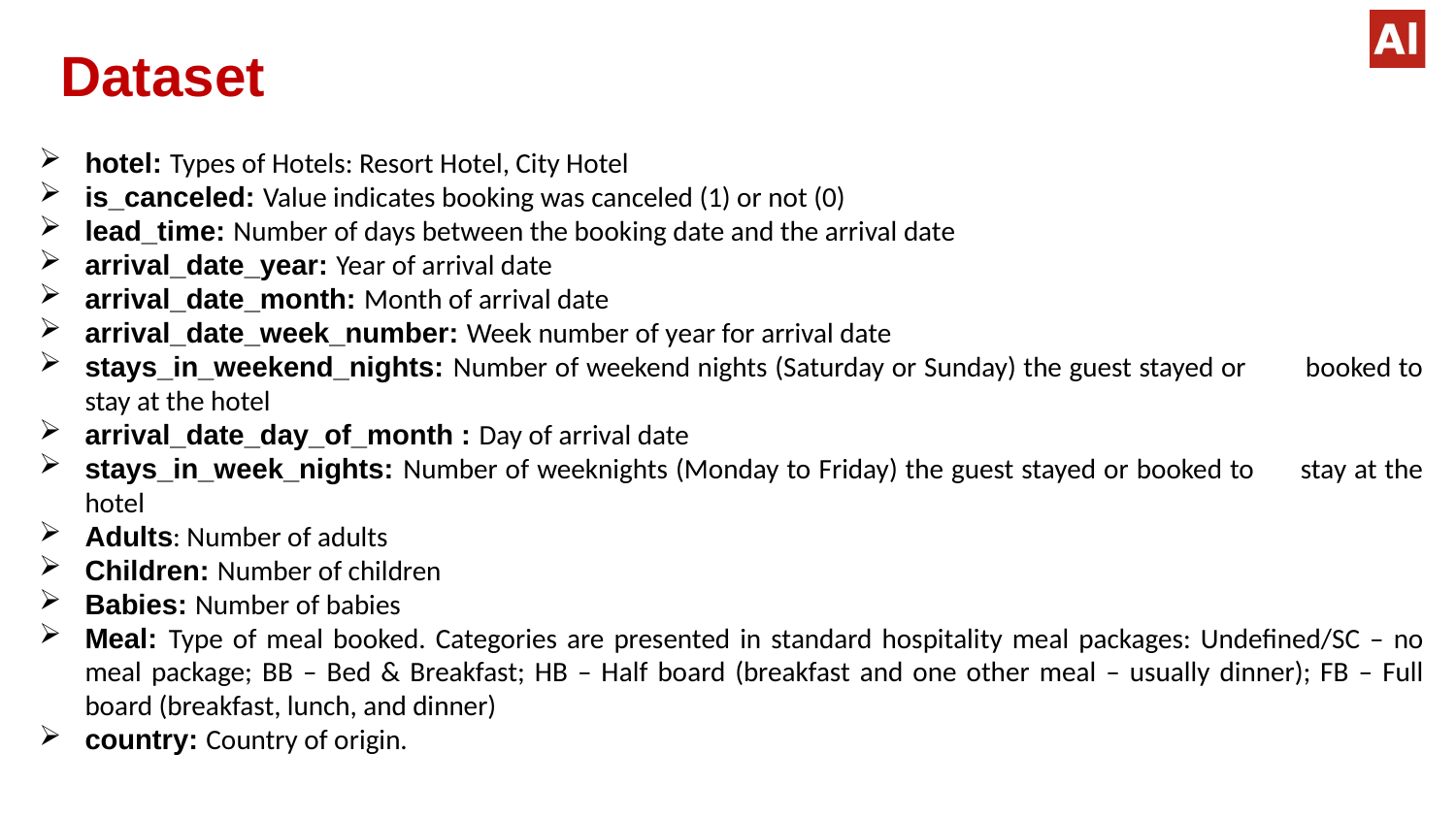

# Dataset

hotel: Types of Hotels: Resort Hotel, City Hotel
is_canceled: Value indicates booking was canceled (1) or not (0)
lead_time: Number of days between the booking date and the arrival date
arrival_date_year: Year of arrival date
arrival_date_month: Month of arrival date
arrival_date_week_number: Week number of year for arrival date
stays_in_weekend_nights: Number of weekend nights (Saturday or Sunday) the guest stayed or        booked to stay at the hotel
arrival_date_day_of_month : Day of arrival date
stays_in_week_nights: Number of weeknights (Monday to Friday) the guest stayed or booked to      stay at the hotel
Adults: Number of adults
Children: Number of children
Babies: Number of babies
Meal: Type of meal booked. Categories are presented in standard hospitality meal packages: Undefined/SC – no meal package; BB – Bed & Breakfast; HB – Half board (breakfast and one other meal – usually dinner); FB – Full board (breakfast, lunch, and dinner)
country: Country of origin.